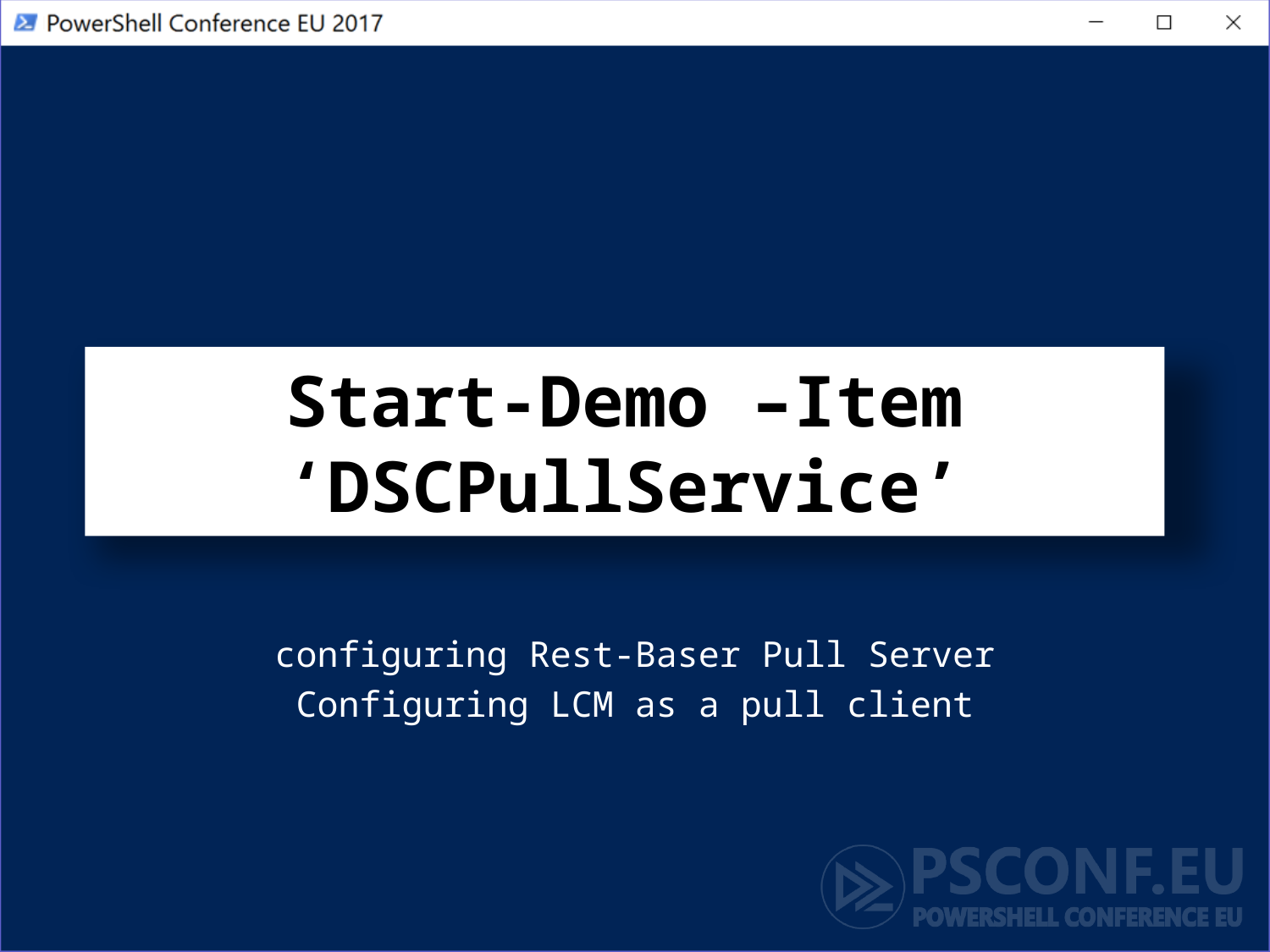

# Start-Demo –Item ‘DSCPullService’
configuring Rest-Baser Pull Server
Configuring LCM as a pull client